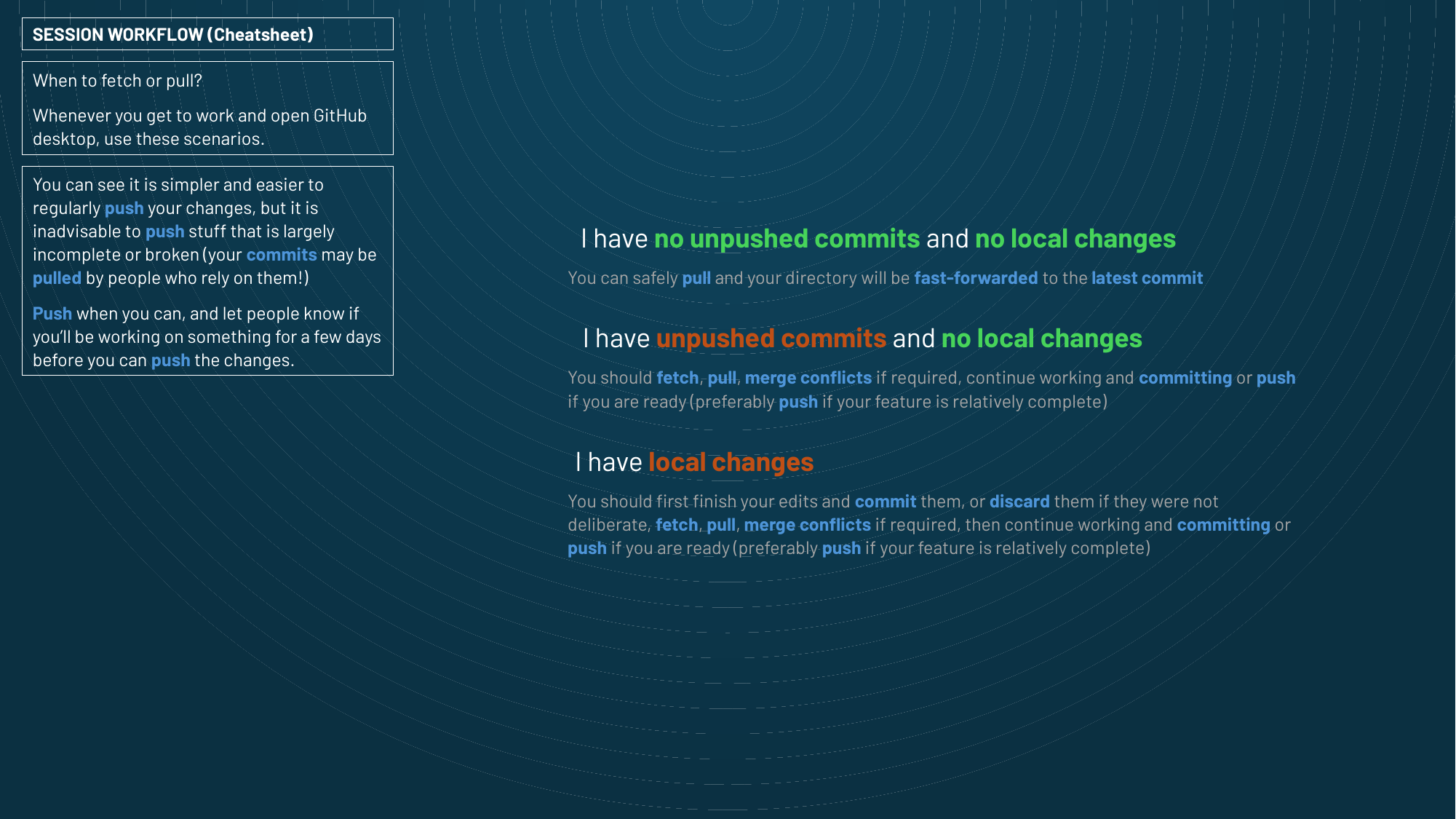

SESSION WORKFLOW (Cheatsheet)
When to fetch or pull?
Whenever you get to work and open GitHub desktop, use these scenarios.
You can see it is simpler and easier to regularly push your changes, but it is inadvisable to push stuff that is largely incomplete or broken (your commits may be pulled by people who rely on them!)
Push when you can, and let people know if you’ll be working on something for a few days before you can push the changes.
I have no unpushed commits and no local changes
You can safely pull and your directory will be fast-forwarded to the latest commit
I have unpushed commits and no local changes
You should fetch, pull, merge conflicts if required, continue working and committing or push if you are ready (preferably push if your feature is relatively complete)
I have local changes
You should first finish your edits and commit them, or discard them if they were not deliberate, fetch, pull, merge conflicts if required, then continue working and committing or push if you are ready (preferably push if your feature is relatively complete)